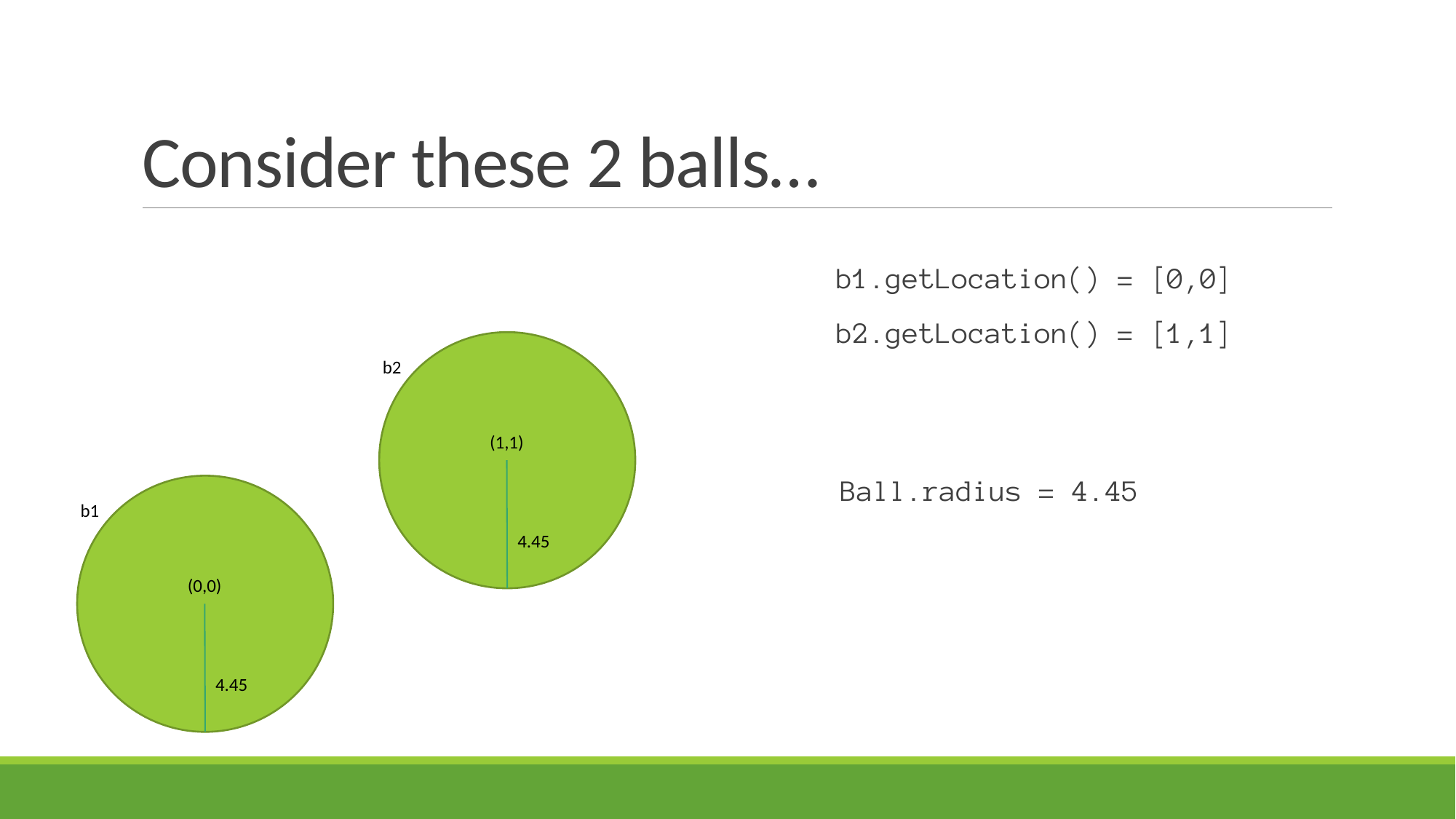

# Consider these 2 balls…
 b1.getLocation() = [0,0]
 b2.getLocation() = [1,1]

b2
(1,1)
Ball.radius = 4.45

b1
4.45
(0,0)
4.45